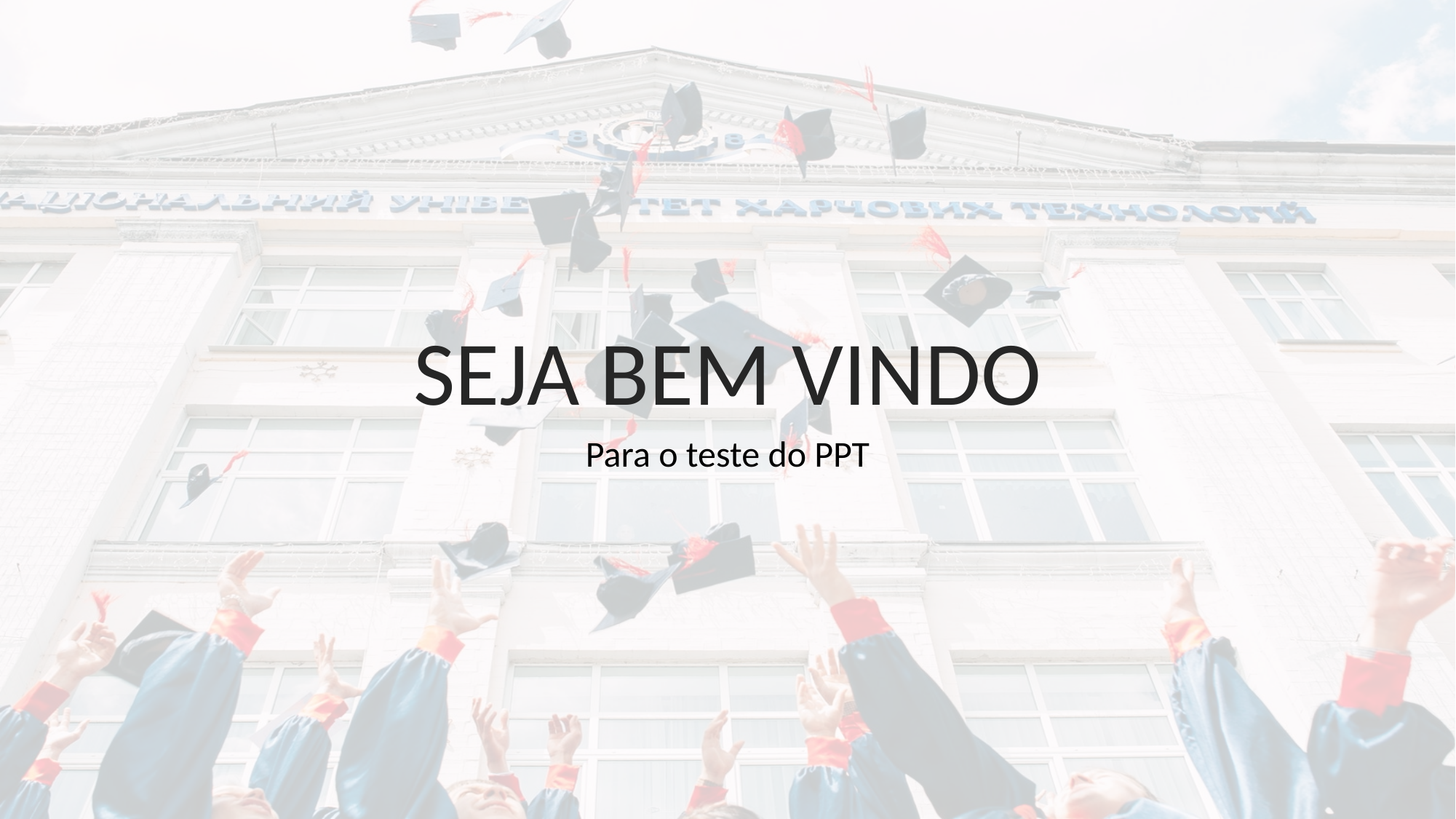

# SEJA BEM VINDO
Para o teste do PPT